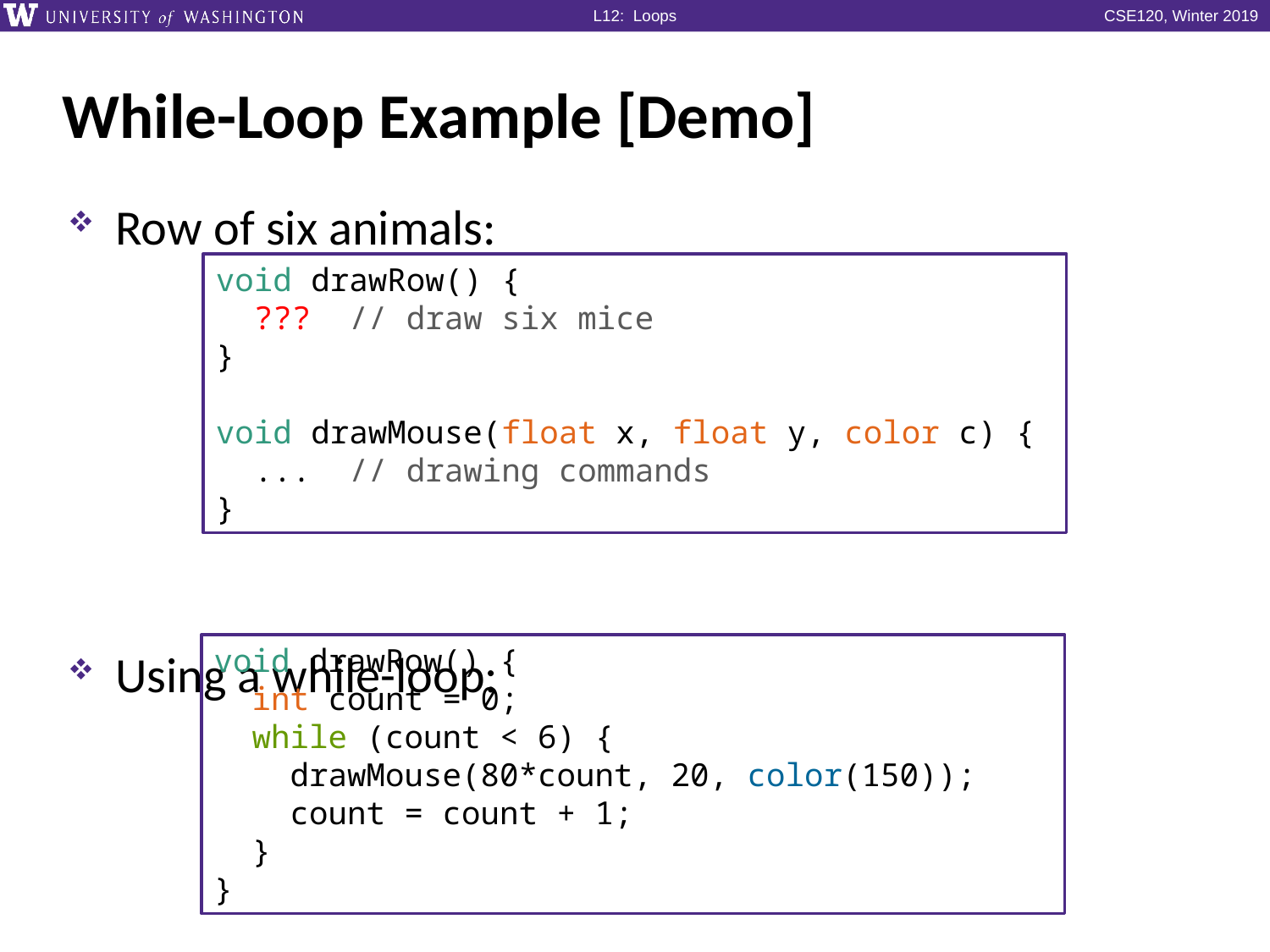

# While-Loop Example [Demo]
Row of six animals:

Using a while-loop:
void drawRow() {
  ???  // draw six mice
}

void drawMouse(float x, float y, color c) {
  ...  // drawing commands
}
void drawRow() {
  int count = 0;
  while (count < 6) {
    drawMouse(80*count, 20, color(150));
    count = count + 1;
  }
}